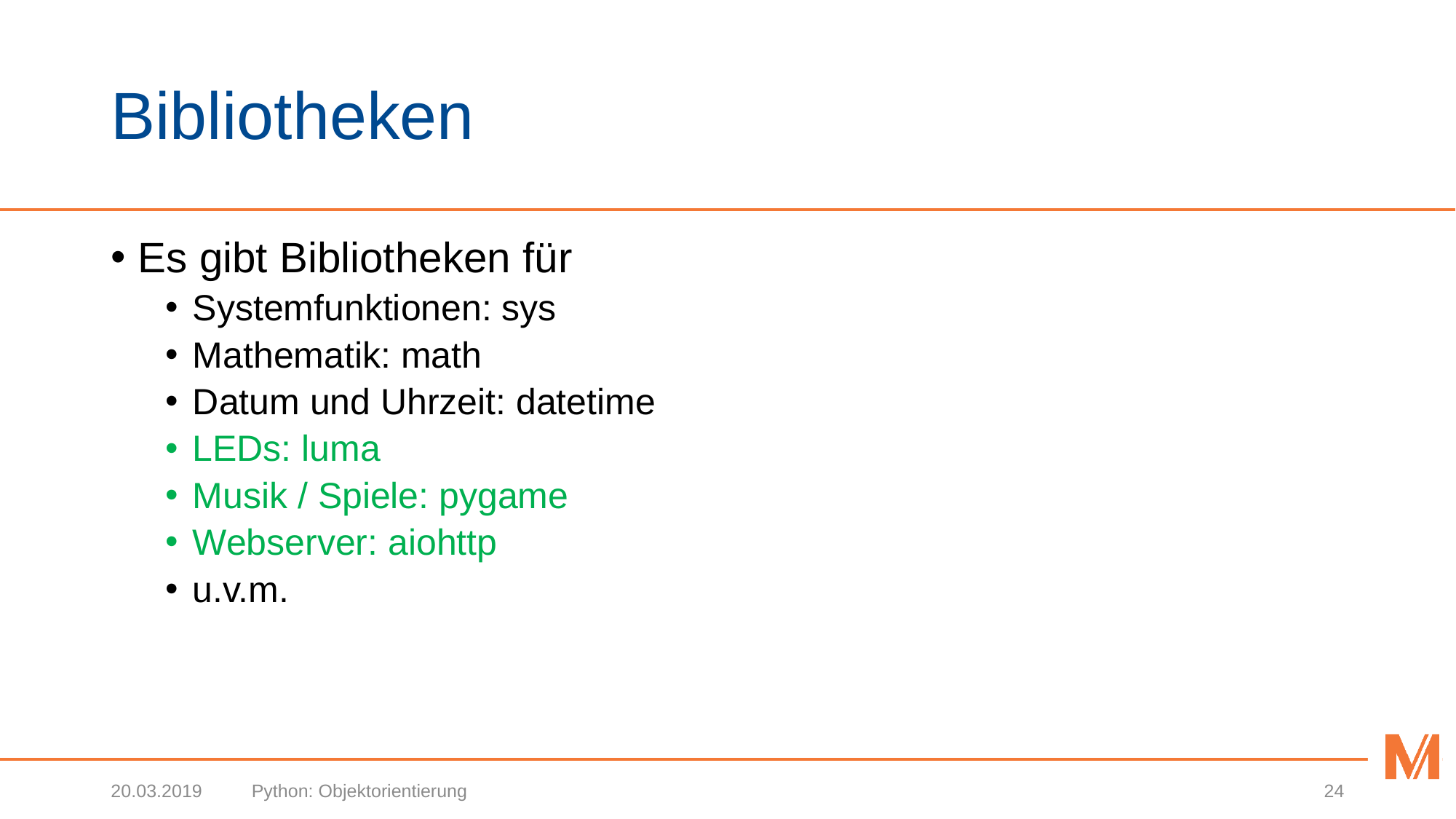

# Bibliotheken
Es gibt Bibliotheken für
Systemfunktionen: sys
Mathematik: math
Datum und Uhrzeit: datetime
LEDs: luma
Musik / Spiele: pygame
Webserver: aiohttp
u.v.m.
20.03.2019
Python: Objektorientierung
24